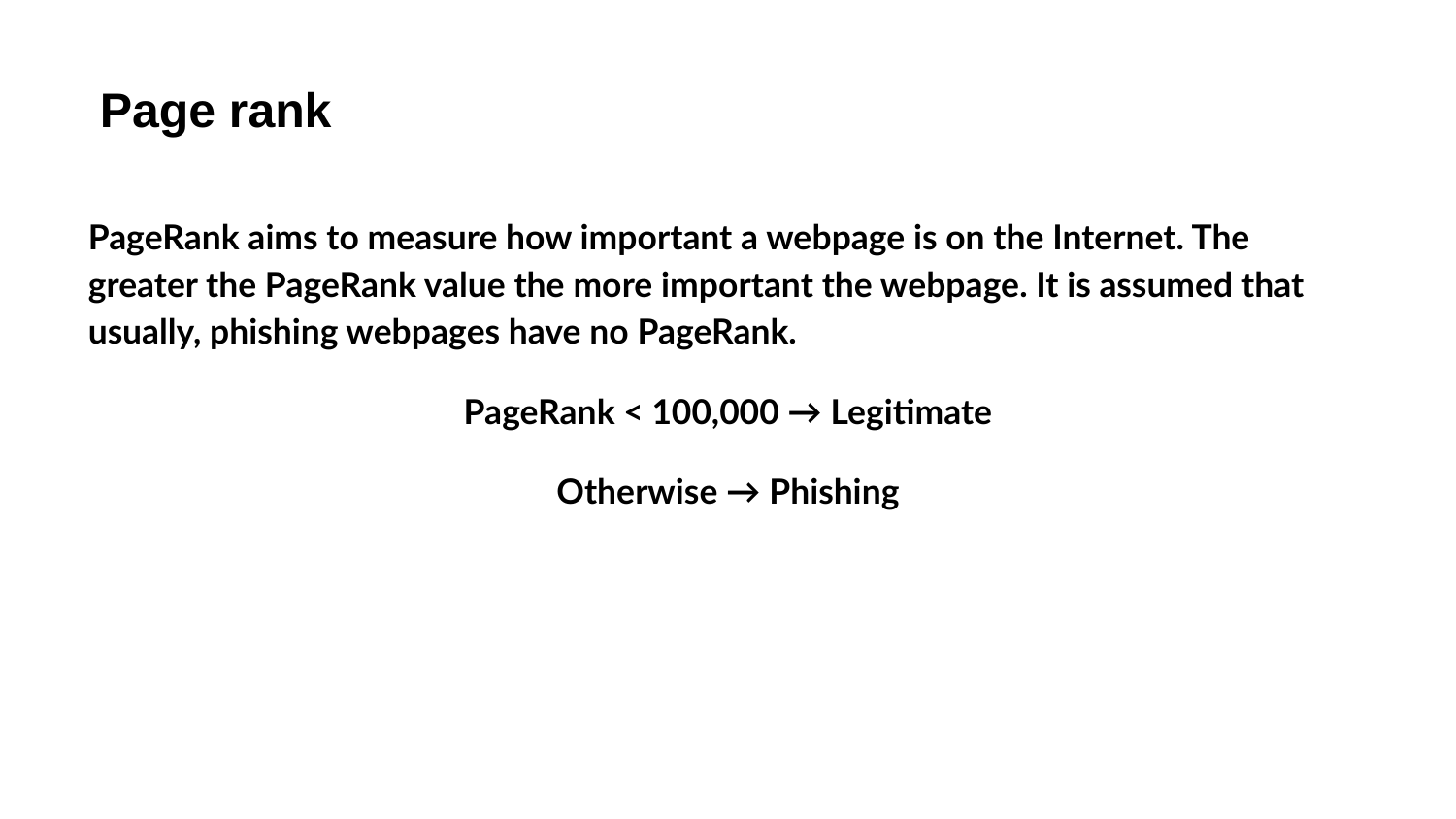

Page rank
PageRank aims to measure how important a webpage is on the Internet. The greater the PageRank value the more important the webpage. It is assumed that usually, phishing webpages have no PageRank.
PageRank < 100,000 → Legitimate
Otherwise → Phishing